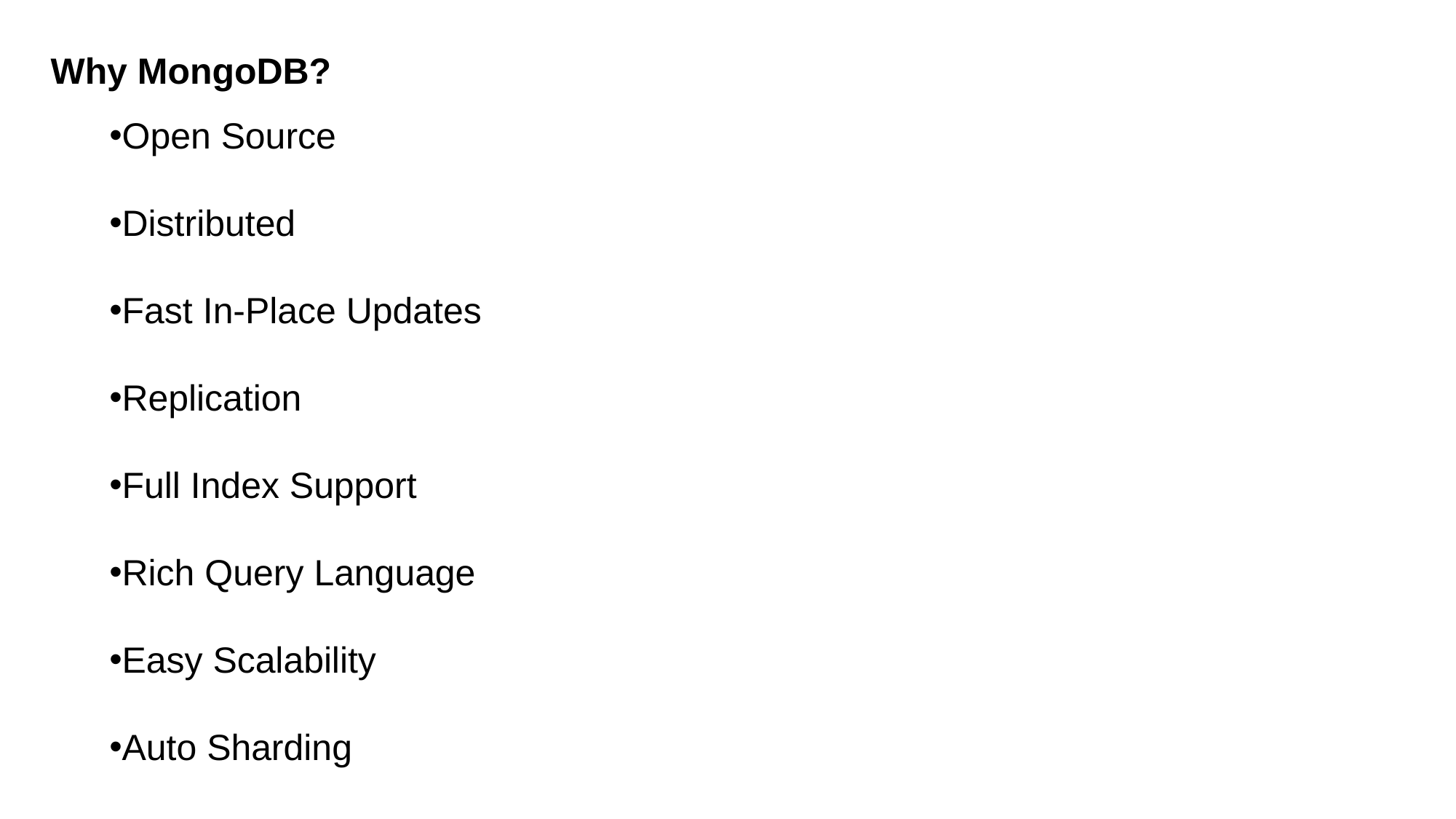

Why MongoDB?
Open Source

Distributed

Fast In-Place Updates

Replication

Full Index Support

Rich Query Language

Easy Scalability

Auto Sharding